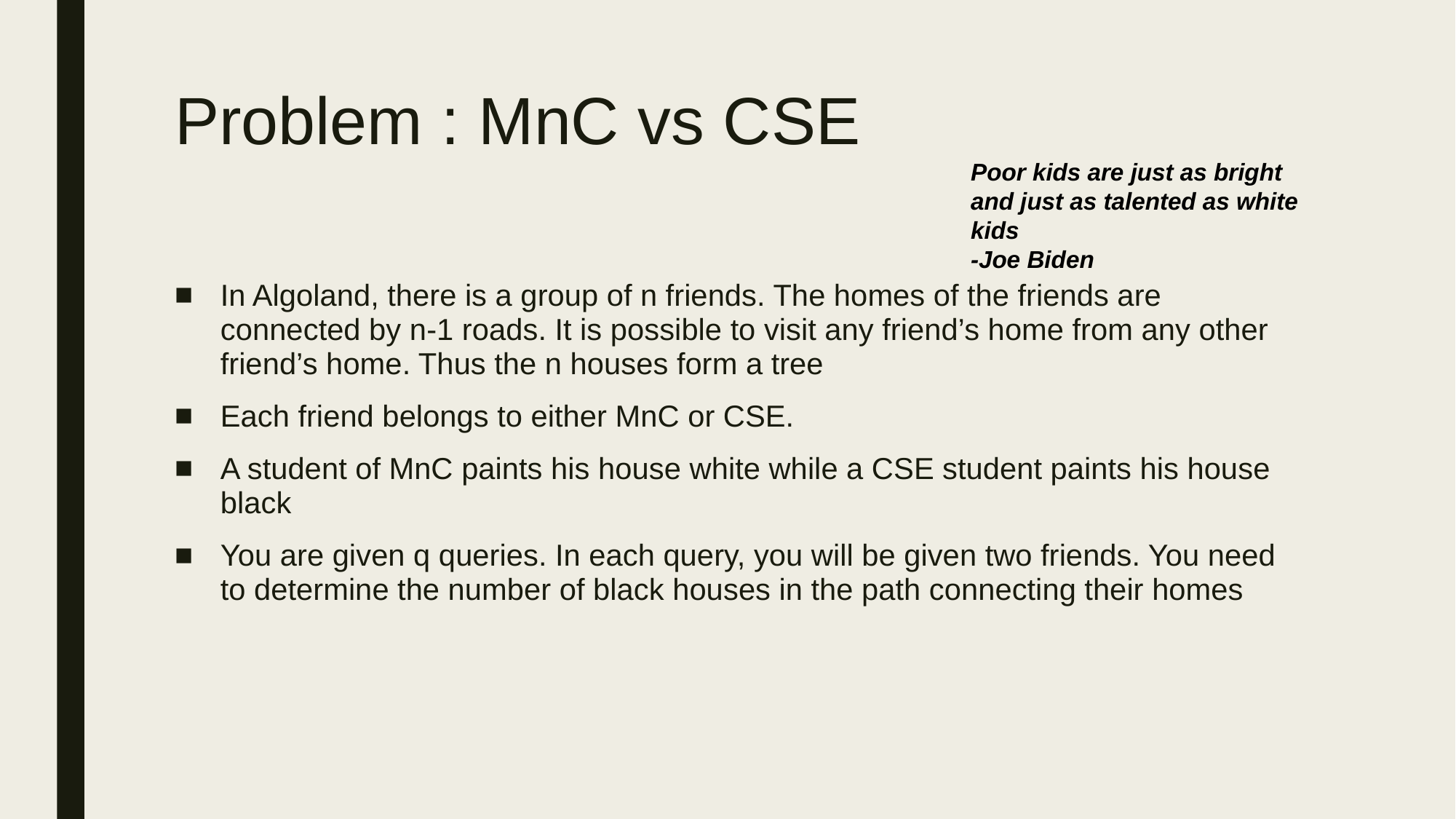

# Problem : MnC vs CSE
Poor kids are just as bright and just as talented as white kids
-Joe Biden
In Algoland, there is a group of n friends. The homes of the friends are connected by n-1 roads. It is possible to visit any friend’s home from any other friend’s home. Thus the n houses form a tree
Each friend belongs to either MnC or CSE.
A student of MnC paints his house white while a CSE student paints his house black
You are given q queries. In each query, you will be given two friends. You need to determine the number of black houses in the path connecting their homes